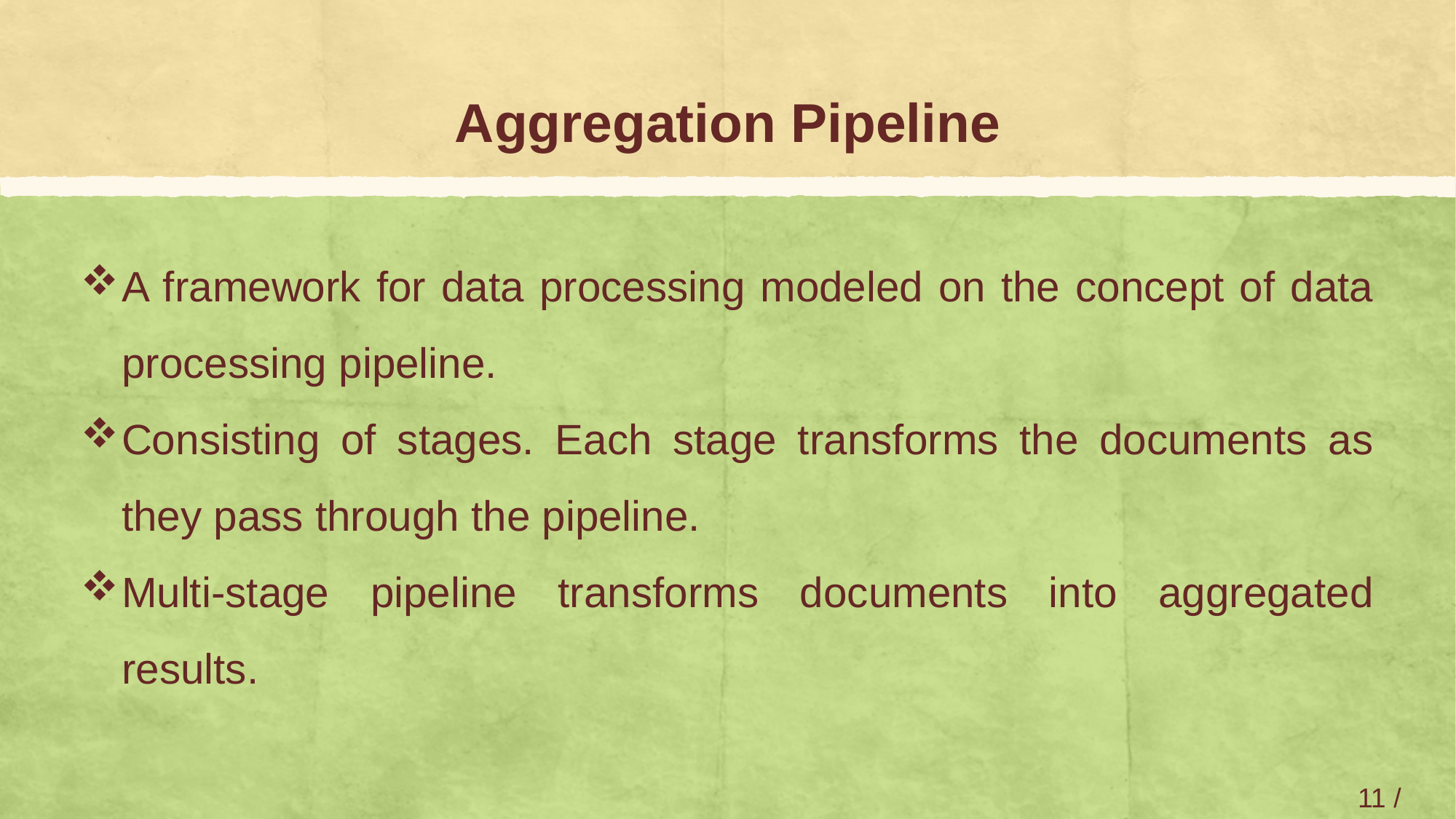

# Aggregation Pipeline
A framework for data processing modeled on the concept of data processing pipeline.
Consisting of stages. Each stage transforms the documents as they pass through the pipeline.
Multi-stage pipeline transforms documents into aggregated results.

11 / 33